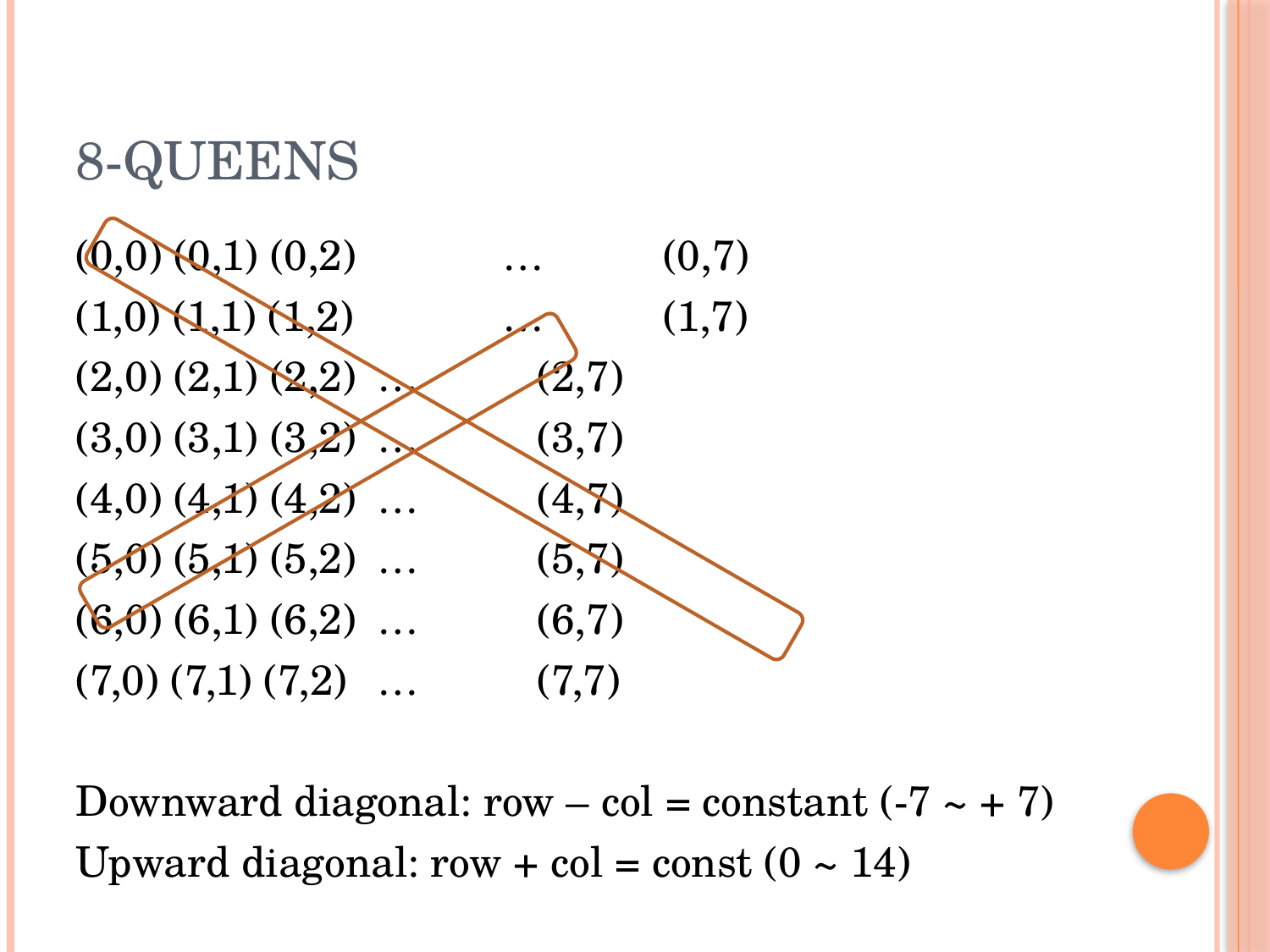

# 8-Queens
(0,0) (0,1) (0,2) 		 …	    (0,7)
(1,0) (1,1) (1,2) 		 …	    (1,7)
(2,0) (2,1) (2,2)		 …	    (2,7)
(3,0) (3,1) (3,2)		 …	    (3,7)
(4,0) (4,1) (4,2)		 …	    (4,7)
(5,0) (5,1) (5,2)		 …	    (5,7)
(6,0) (6,1) (6,2)		 …	    (6,7)
(7,0) (7,1) (7,2)		 …	    (7,7)

Downward diagonal: row – col = constant (-7 ~ + 7)
Upward diagonal: row + col = const (0 ~ 14)